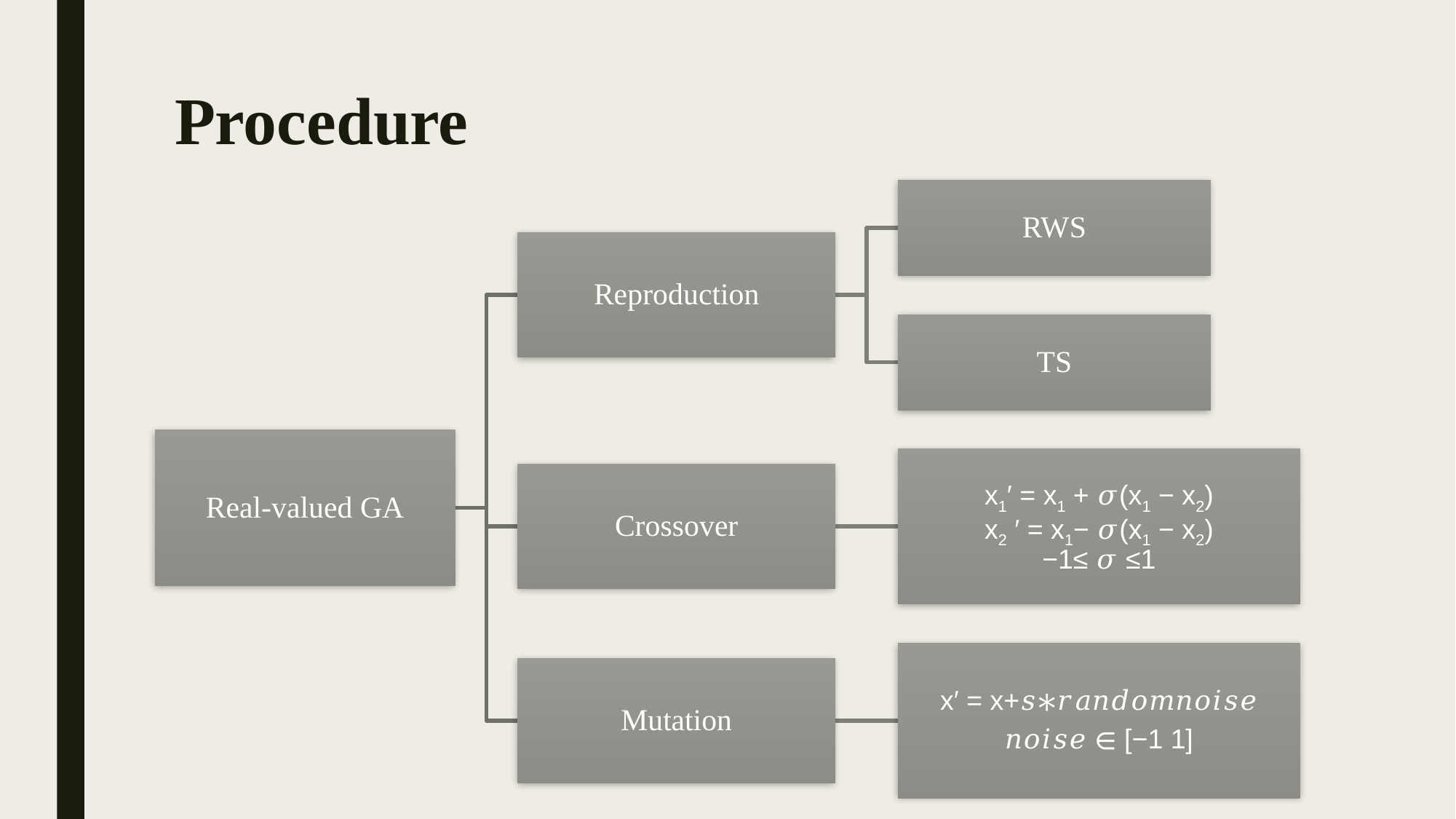

# Procedure
Real-valued GA
Reproduction
RWS
TS
Crossover
x1′ = x1 + 𝜎(x1 − x2)
x2 ′ = x1− 𝜎(x1 − x2)
−1≤ 𝜎 ≤1
Mutation
x′ = x+𝑠∗𝑟𝑎𝑛𝑑𝑜𝑚𝑛𝑜𝑖𝑠𝑒
𝑛𝑜𝑖𝑠𝑒 ∈ [−1 1]